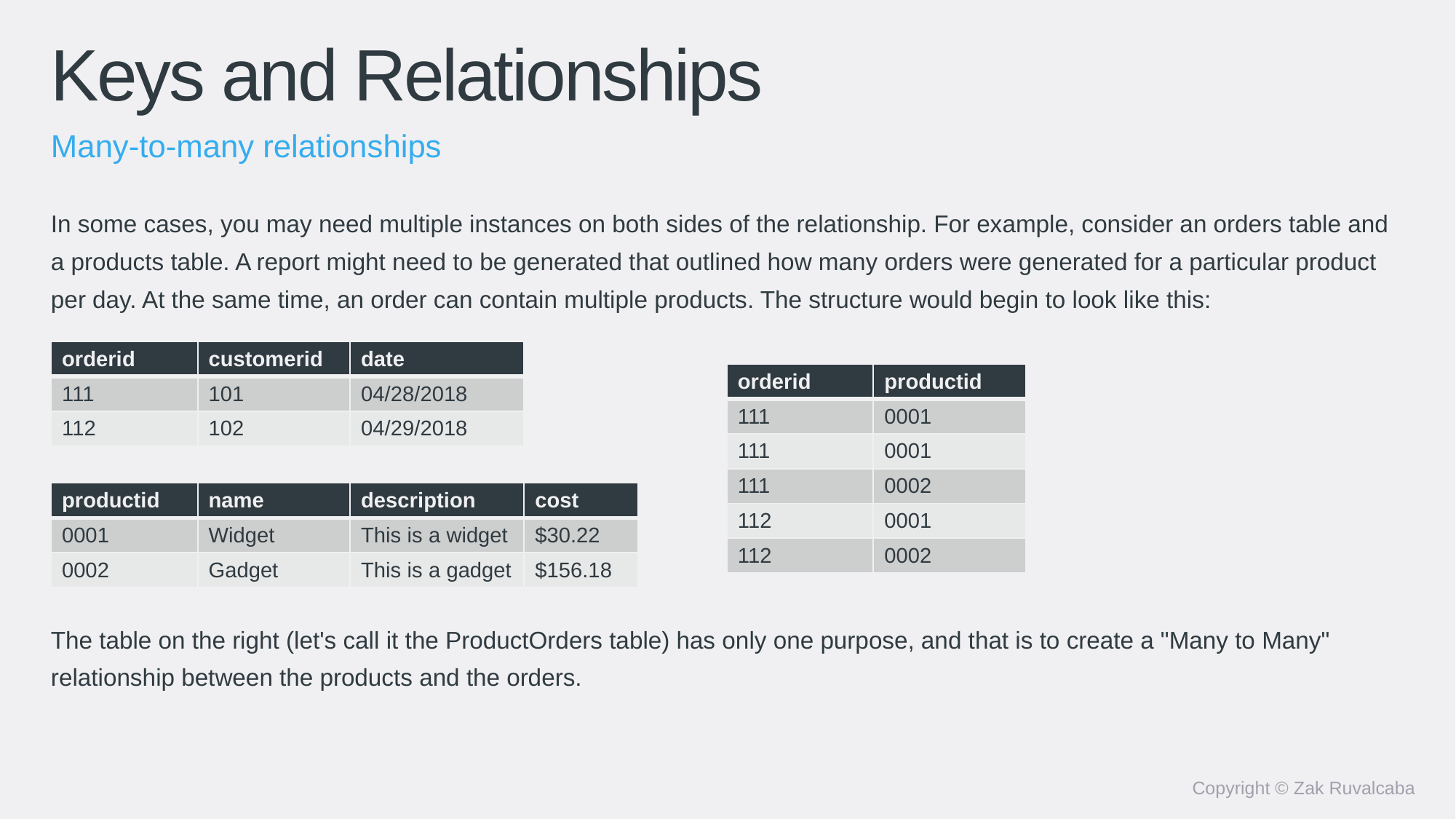

# Keys and Relationships
Many-to-many relationships
In some cases, you may need multiple instances on both sides of the relationship. For example, consider an orders table and a products table. A report might need to be generated that outlined how many orders were generated for a particular product per day. At the same time, an order can contain multiple products. The structure would begin to look like this:

The table on the right (let's call it the ProductOrders table) has only one purpose, and that is to create a "Many to Many" relationship between the products and the orders.
| orderid | customerid | date |
| --- | --- | --- |
| 111 | 101 | 04/28/2018 |
| 112 | 102 | 04/29/2018 |
| orderid | productid |
| --- | --- |
| 111 | 0001 |
| 111 | 0001 |
| 111 | 0002 |
| 112 | 0001 |
| 112 | 0002 |
| productid | name | description | cost |
| --- | --- | --- | --- |
| 0001 | Widget | This is a widget | $30.22 |
| 0002 | Gadget | This is a gadget | $156.18 |